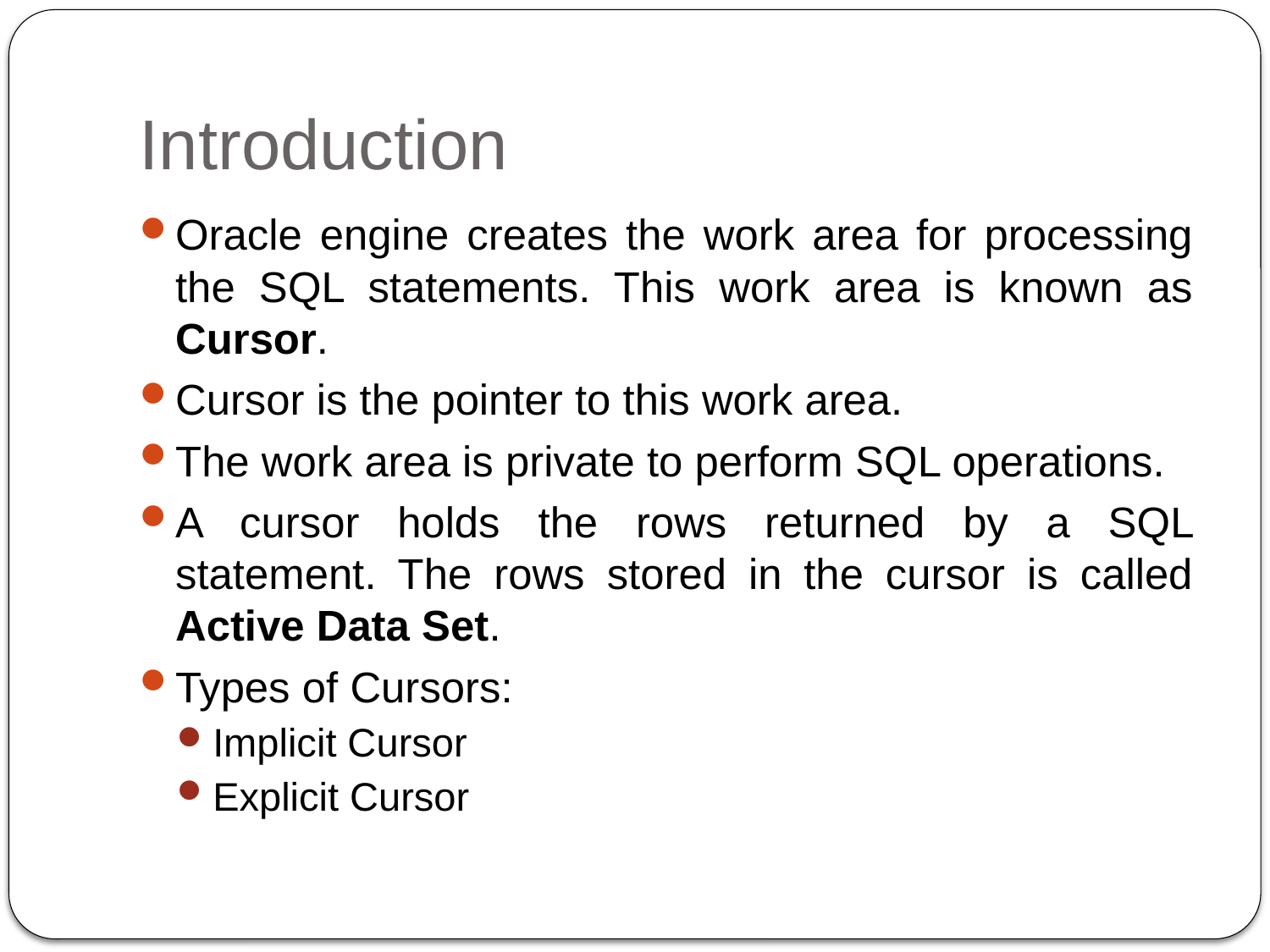

# Introduction
Oracle engine creates the work area for processing the SQL statements. This work area is known as Cursor.
Cursor is the pointer to this work area.
The work area is private to perform SQL operations.
A cursor holds the rows returned by a SQL statement. The rows stored in the cursor is called Active Data Set.
Types of Cursors:
Implicit Cursor
Explicit Cursor